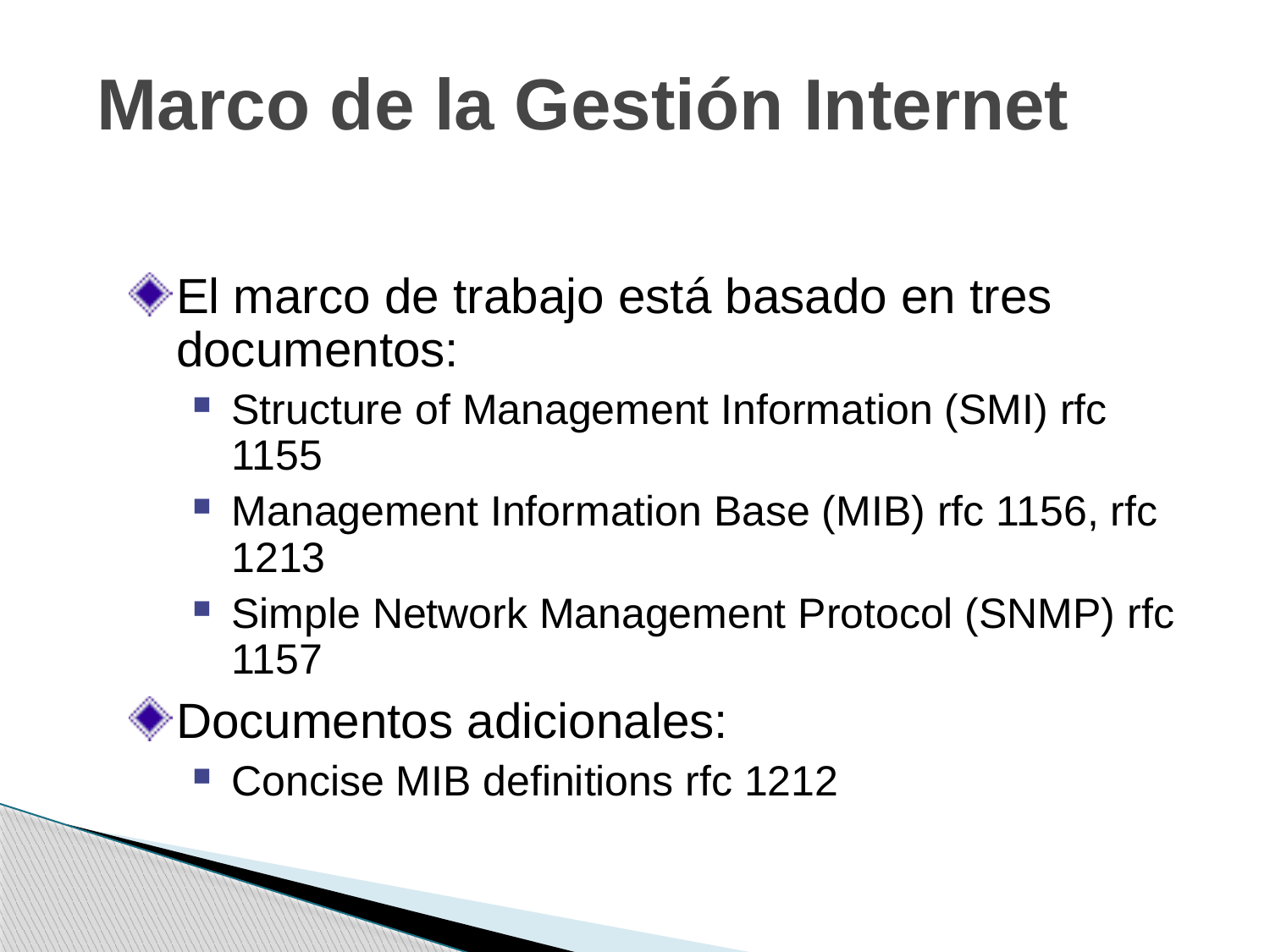

# Marco de la Gestión Internet
El marco de trabajo está basado en tres documentos:
Structure of Management Information (SMI) rfc 1155
Management Information Base (MIB) rfc 1156, rfc 1213
Simple Network Management Protocol (SNMP) rfc 1157
Documentos adicionales:
Concise MIB definitions rfc 1212